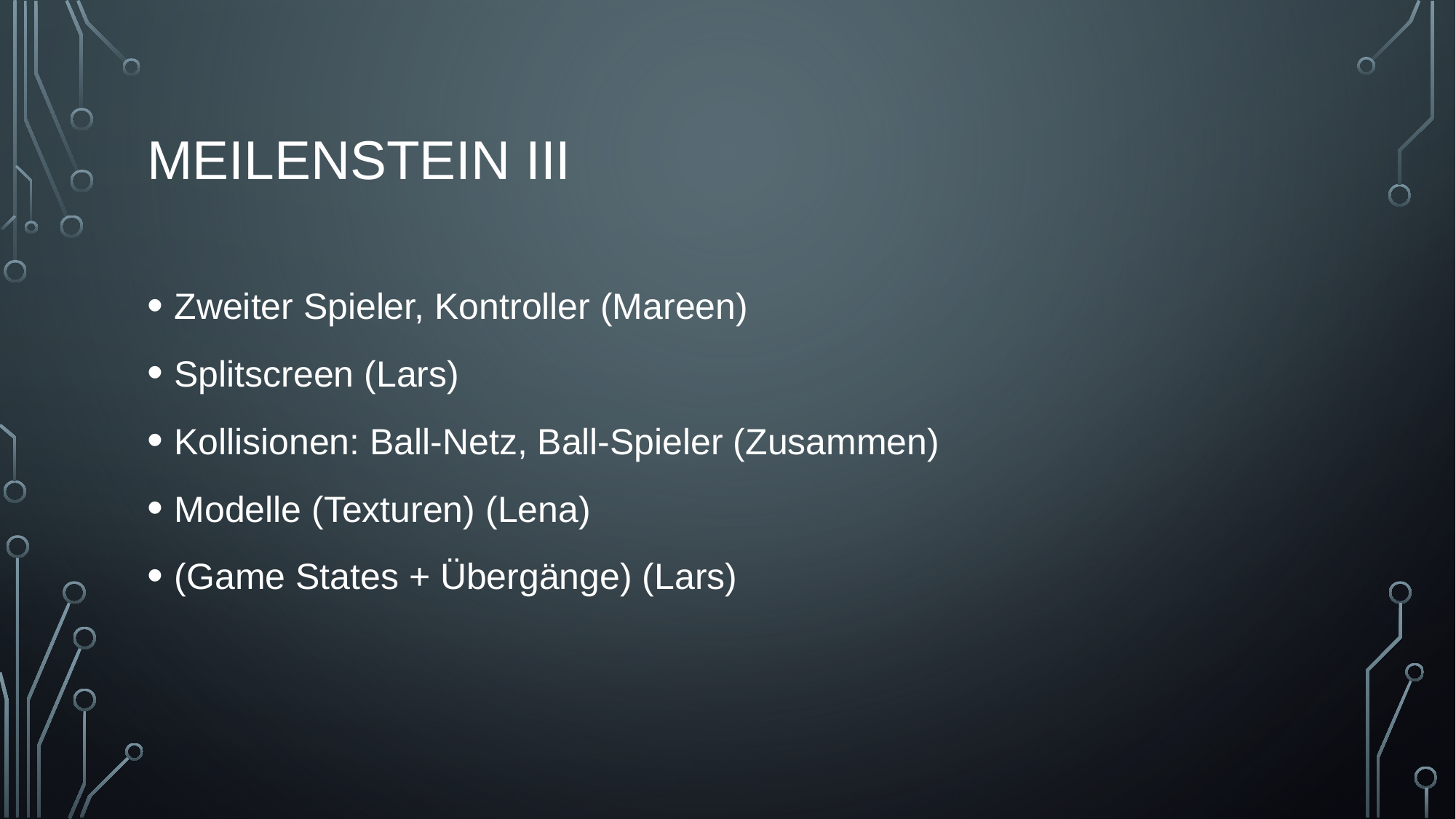

# Meilenstein III
Zweiter Spieler, Kontroller (Mareen)
Splitscreen (Lars)
Kollisionen: Ball-Netz, Ball-Spieler (Zusammen)
Modelle (Texturen) (Lena)
(Game States + Übergänge) (Lars)